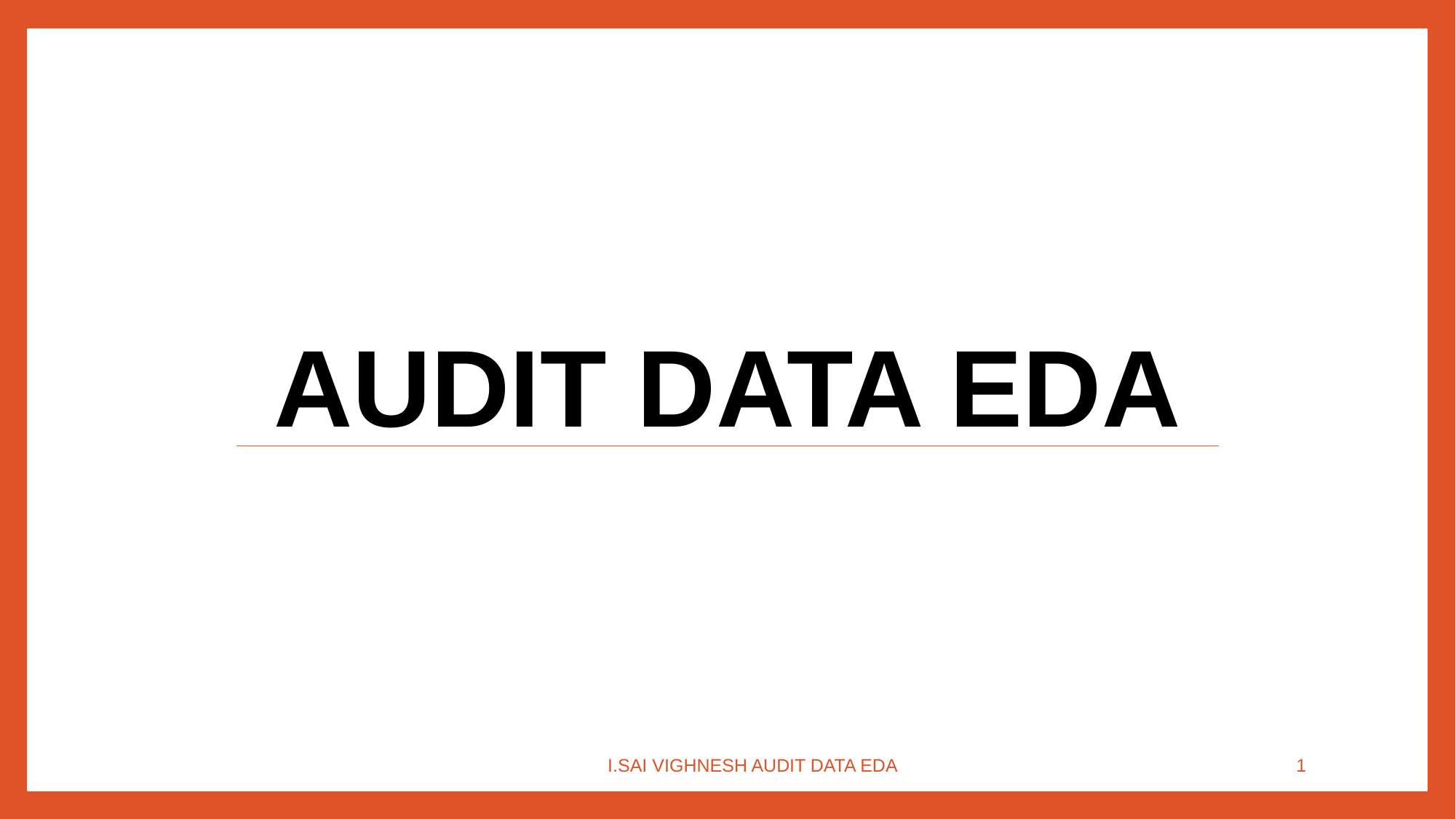

# AUDIT DATA EDA
I.SAI VIGHNESH AUDIT DATA EDA
1